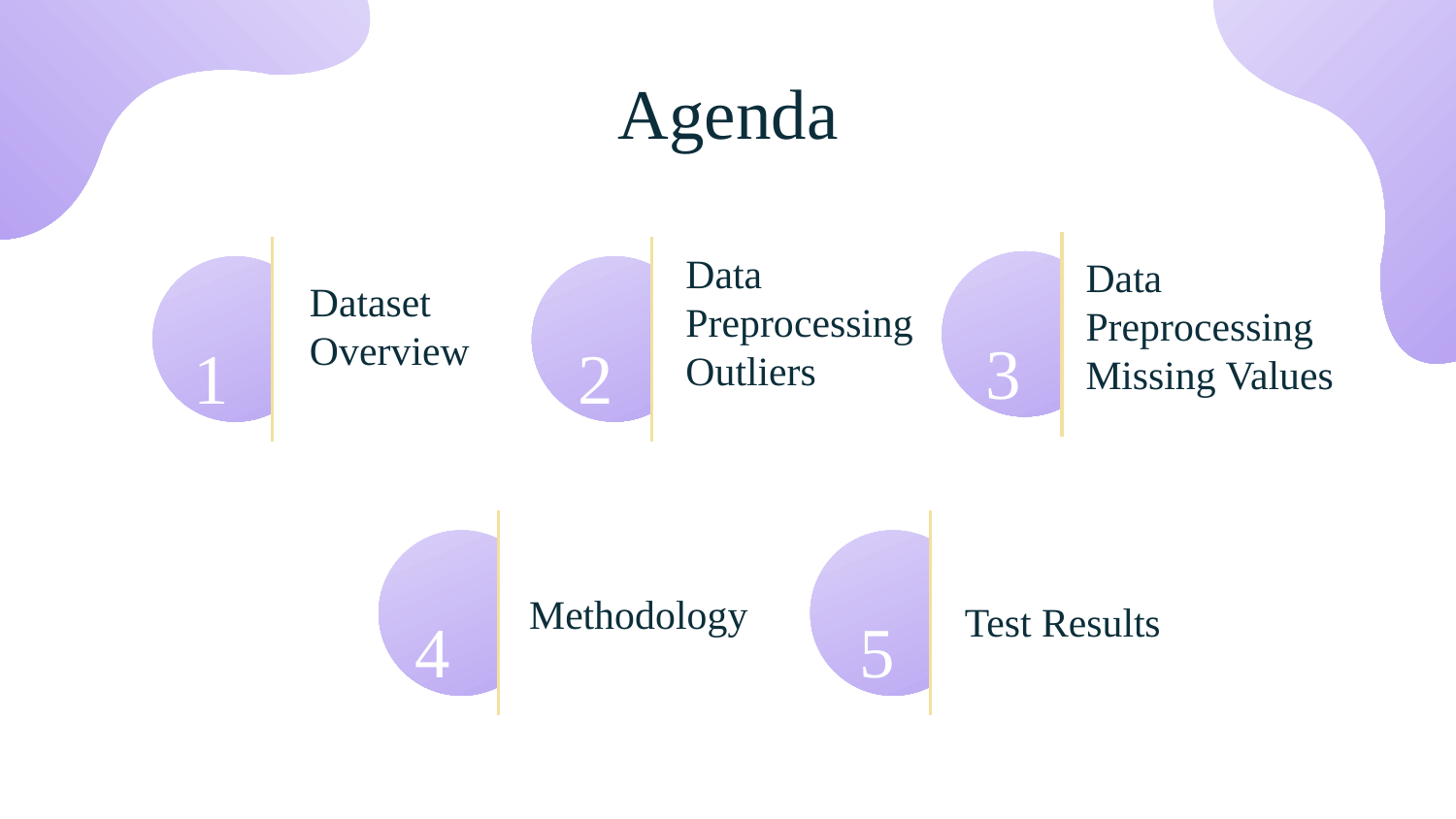

# Agenda

Data Preprocessing
Outliers
Dataset
Overview
Data Preprocessing
Missing Values
   3
1
   2

  4
   5
Methodology
Test Results